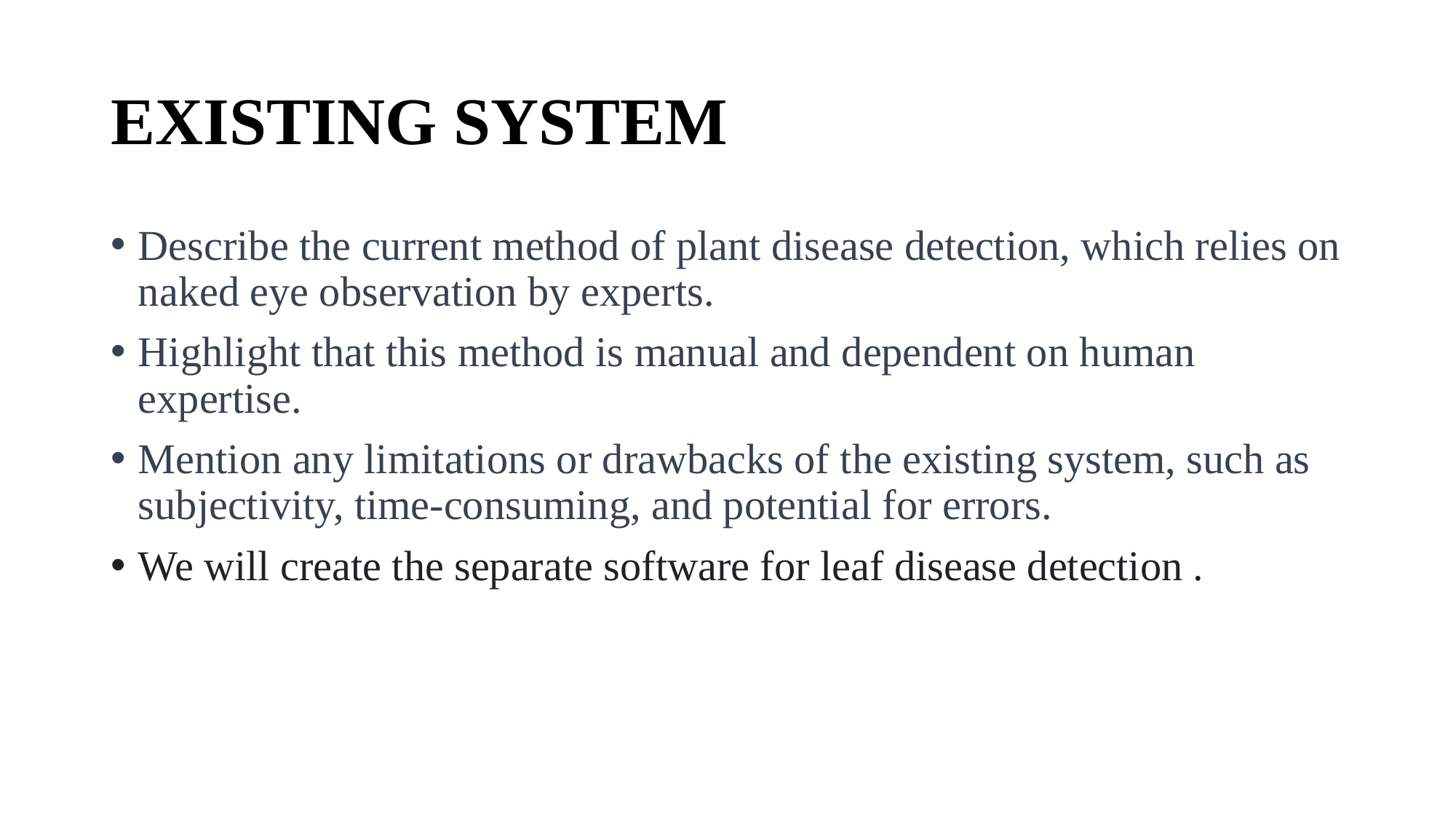

# EXISTING SYSTEM
Describe the current method of plant disease detection, which relies on naked eye observation by experts.
Highlight that this method is manual and dependent on human expertise.
Mention any limitations or drawbacks of the existing system, such as subjectivity, time-consuming, and potential for errors.
We will create the separate software for leaf disease detection .